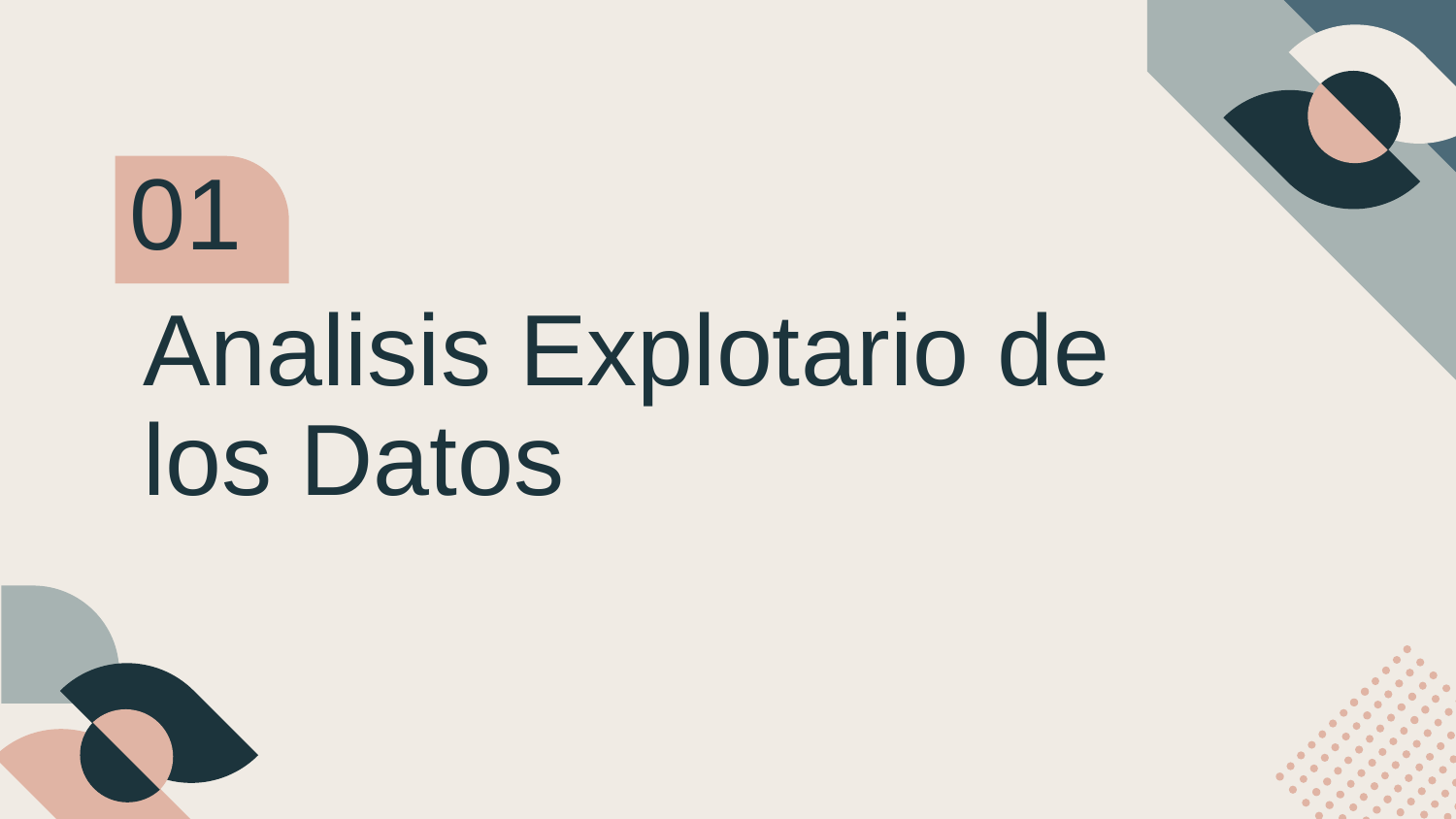

01

# Analisis Explotario de los Datos